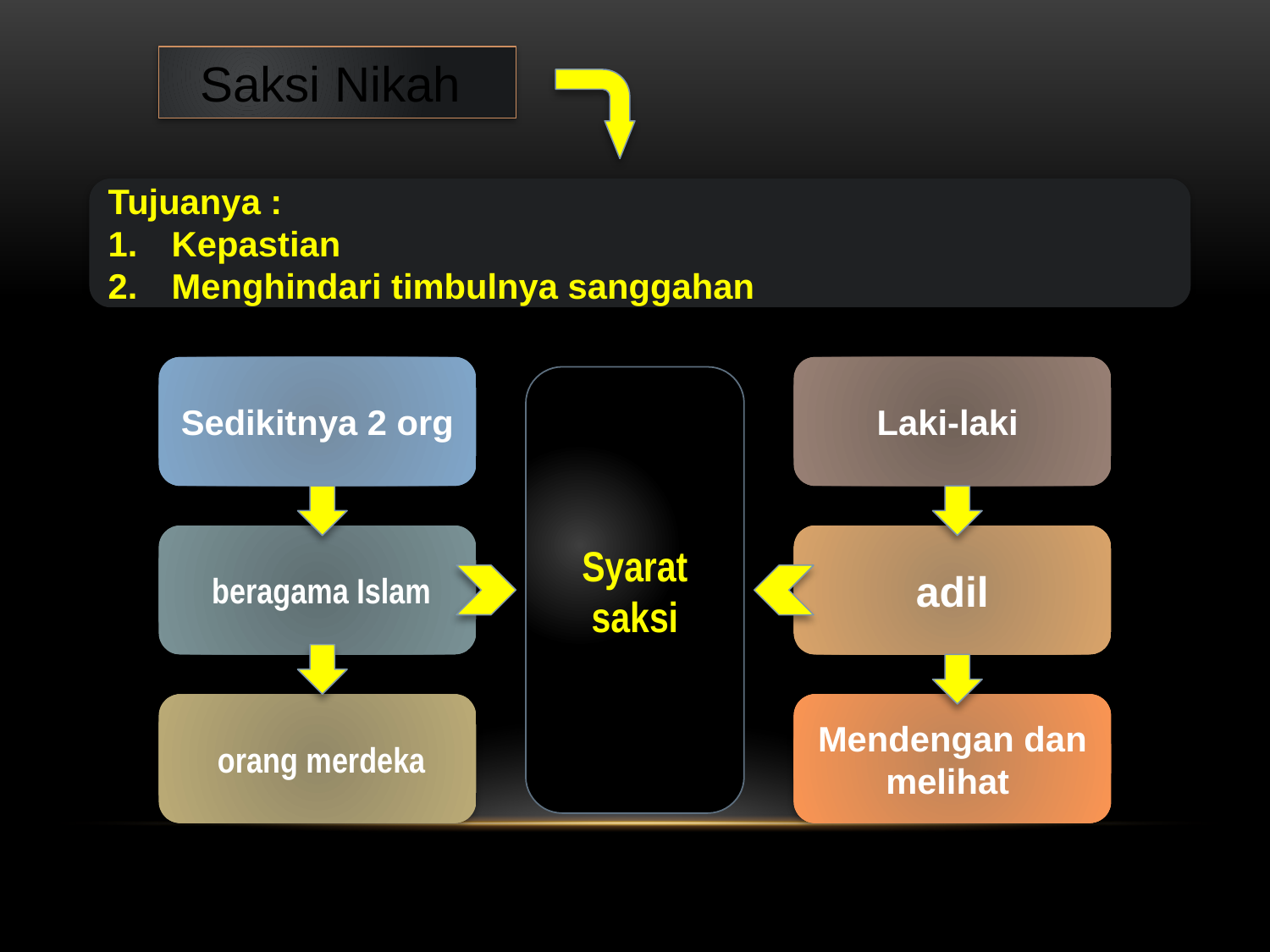

Saksi Nikah

Tujuanya :
Kepastian
Menghindari timbulnya sanggahan
Sedikitnya 2 org
Laki-laki
Syarat saksi

 beragama Islam
adil

 orang merdeka
Mendengan dan melihat